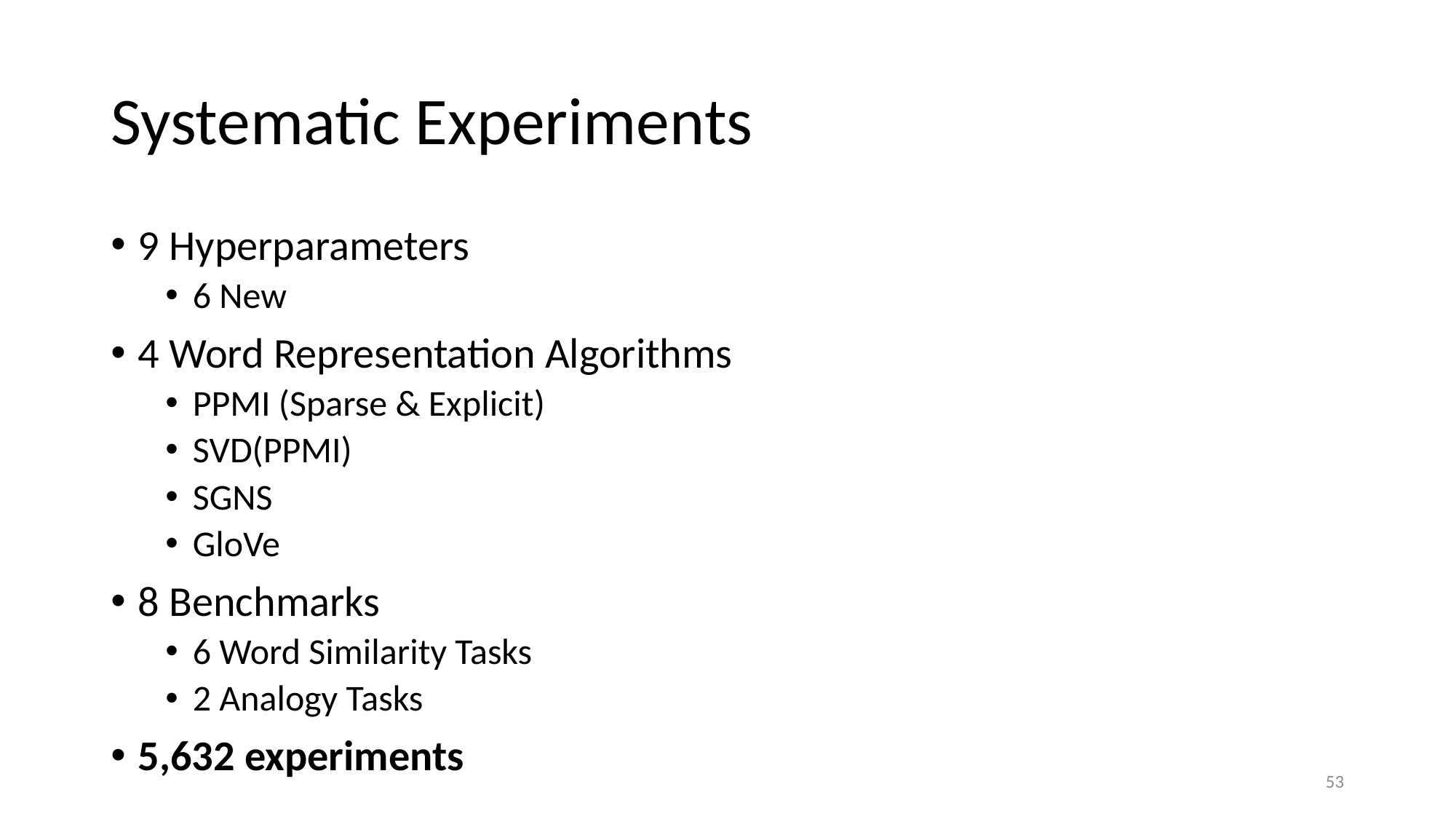

# Systematic Experiments
9 Hyperparameters
6 New
4 Word Representation Algorithms
PPMI (Sparse & Explicit)
SVD(PPMI)
SGNS
GloVe
8 Benchmarks
6 Word Similarity Tasks
2 Analogy Tasks
5,632 experiments
53